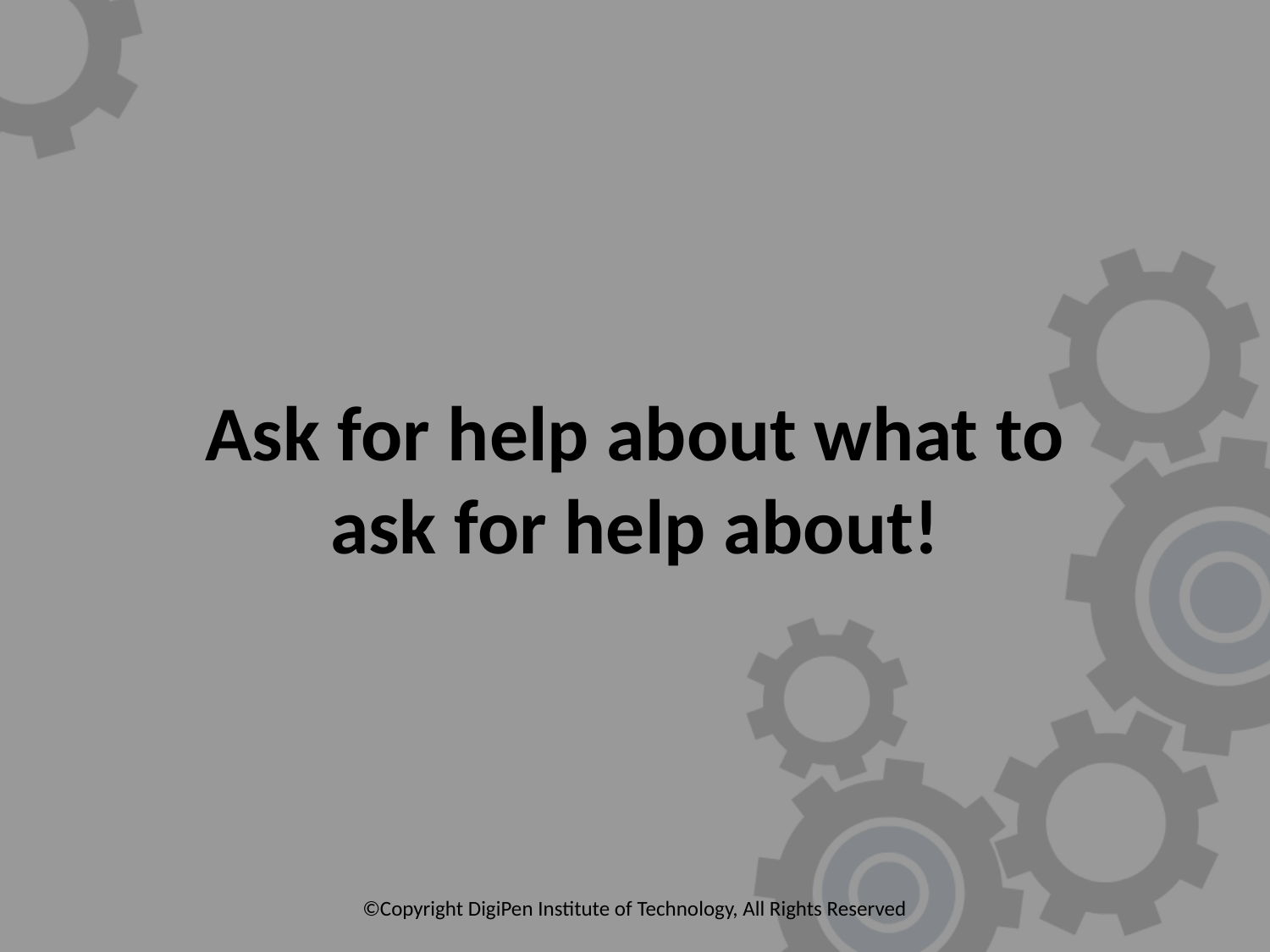

# Ask for help about what to ask for help about!
©Copyright DigiPen Institute of Technology, All Rights Reserved